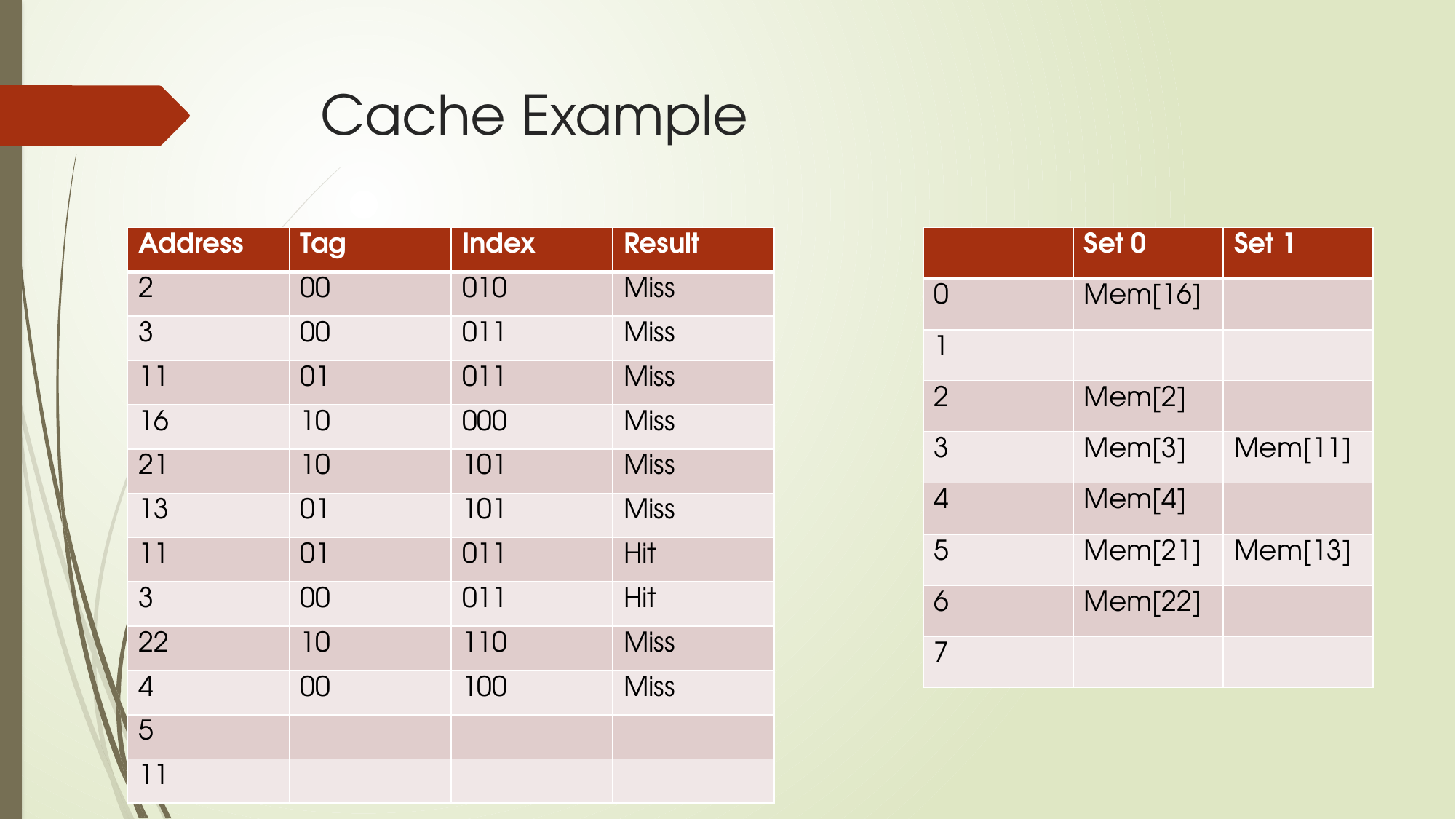

# Cache Example
| Address | Tag | Index | Result |
| --- | --- | --- | --- |
| 2 | 00 | 010 | Miss |
| 3 | 00 | 011 | Miss |
| 11 | 01 | 011 | Miss |
| 16 | 10 | 000 | Miss |
| 21 | 10 | 101 | Miss |
| 13 | 01 | 101 | Miss |
| 11 | 01 | 011 | Hit |
| 3 | 00 | 011 | Hit |
| 22 | 10 | 110 | Miss |
| 4 | 00 | 100 | Miss |
| 5 |  |  |  |
| 11 |  |  |  |
|  | Set 0 | Set 1 |
| --- | --- | --- |
| 0 | Mem[16] |  |
| 1 |  |  |
| 2 | Mem[2] |  |
| 3 | Mem[3] | Mem[11] |
| 4 | Mem[4] |  |
| 5 | Mem[21] | Mem[13] |
| 6 | Mem[22] |  |
| 7 |  |  |